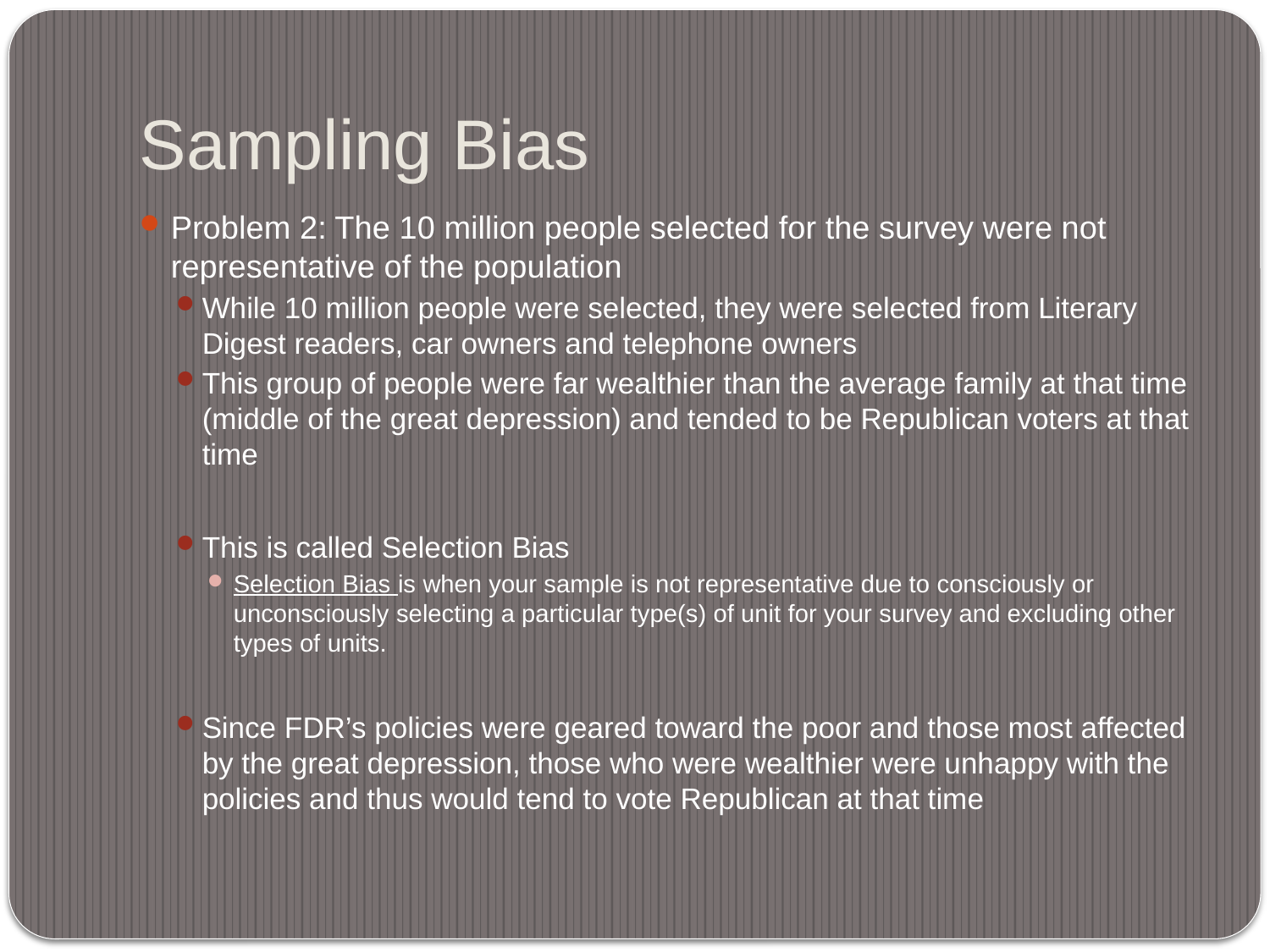

# Sampling Bias
Problem 2: The 10 million people selected for the survey were not representative of the population
While 10 million people were selected, they were selected from Literary Digest readers, car owners and telephone owners
This group of people were far wealthier than the average family at that time (middle of the great depression) and tended to be Republican voters at that time

This is called Selection Bias
Selection Bias is when your sample is not representative due to consciously or unconsciously selecting a particular type(s) of unit for your survey and excluding other types of units.

Since FDR’s policies were geared toward the poor and those most affected by the great depression, those who were wealthier were unhappy with the policies and thus would tend to vote Republican at that time